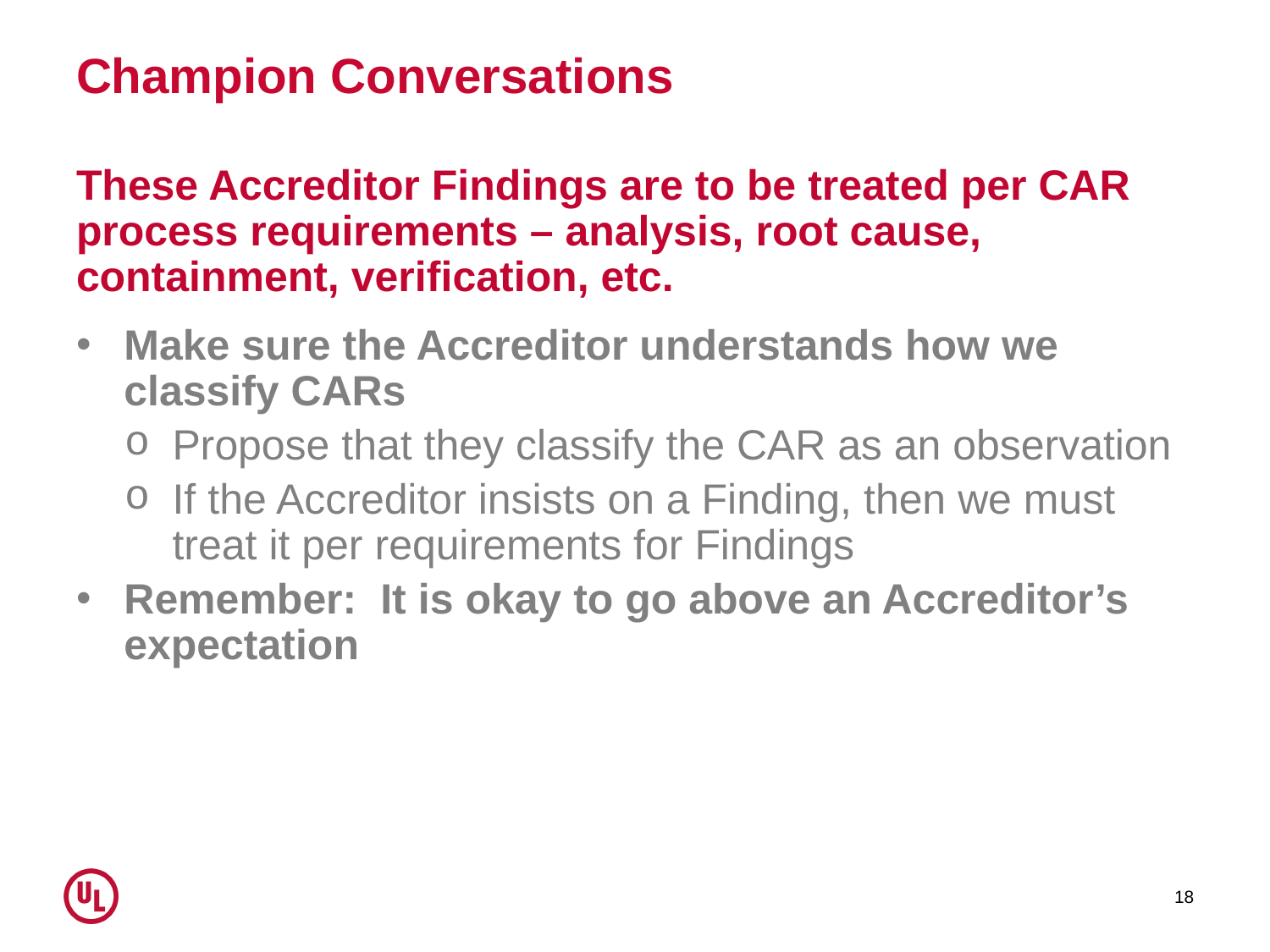

# Champion Conversations
These Accreditor Findings are to be treated per CAR process requirements – analysis, root cause, containment, verification, etc.
Make sure the Accreditor understands how we classify CARs
Propose that they classify the CAR as an observation
If the Accreditor insists on a Finding, then we must treat it per requirements for Findings
Remember:  It is okay to go above an Accreditor’s expectation
18